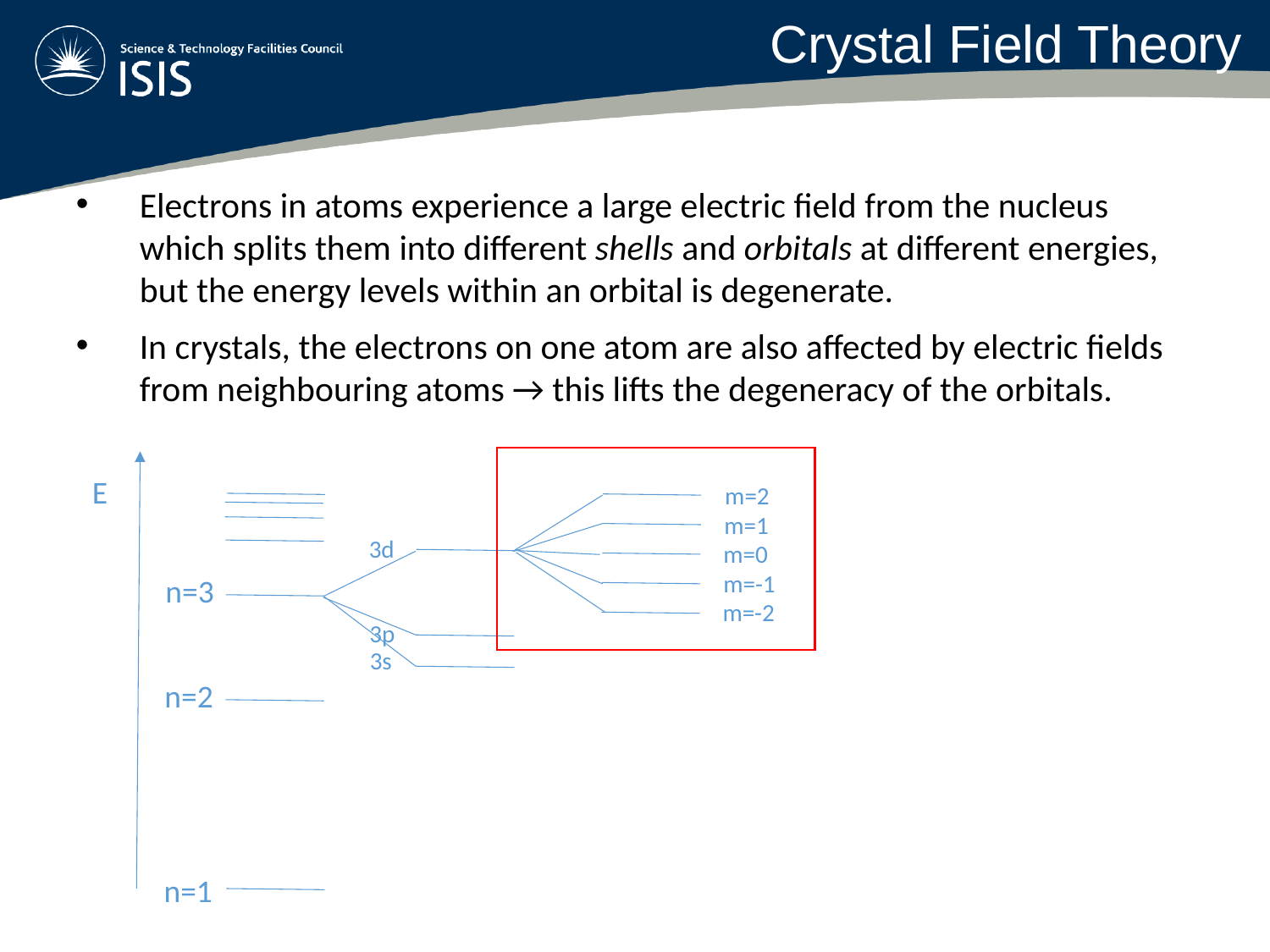

Crystal Field Theory
Electrons in atoms experience a large electric field from the nucleus which splits them into different shells and orbitals at different energies, but the energy levels within an orbital is degenerate.
In crystals, the electrons on one atom are also affected by electric fields from neighbouring atoms → this lifts the degeneracy of the orbitals.

E
n=3
n=2
n=1
m=2
m=1
m=0
m=-1
m=-2
3d
3p
3s